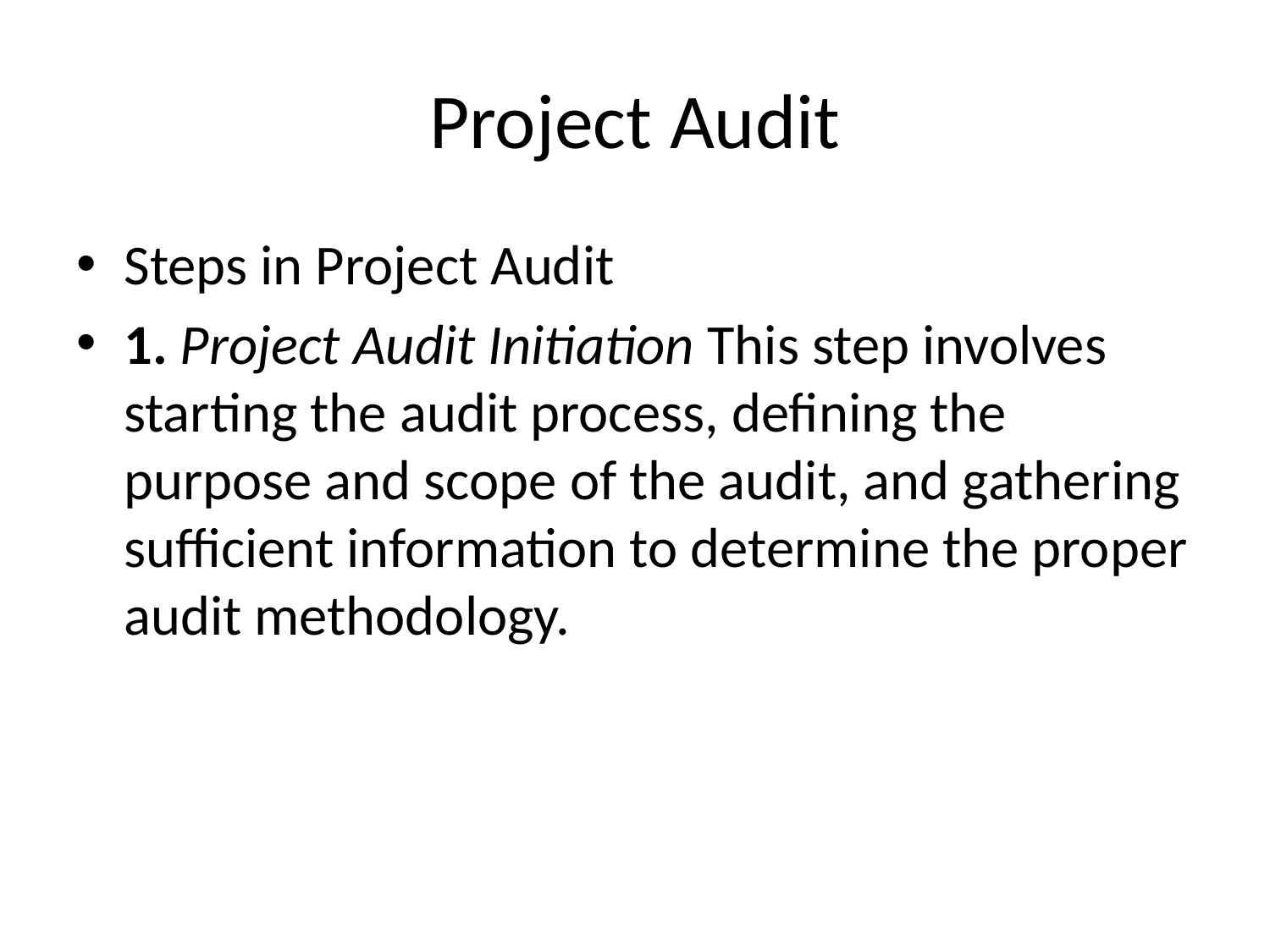

# Project Audit
Steps in Project Audit
1. Project Audit Initiation This step involves starting the audit process, defining the purpose and scope of the audit, and gathering sufficient information to determine the proper audit methodology.